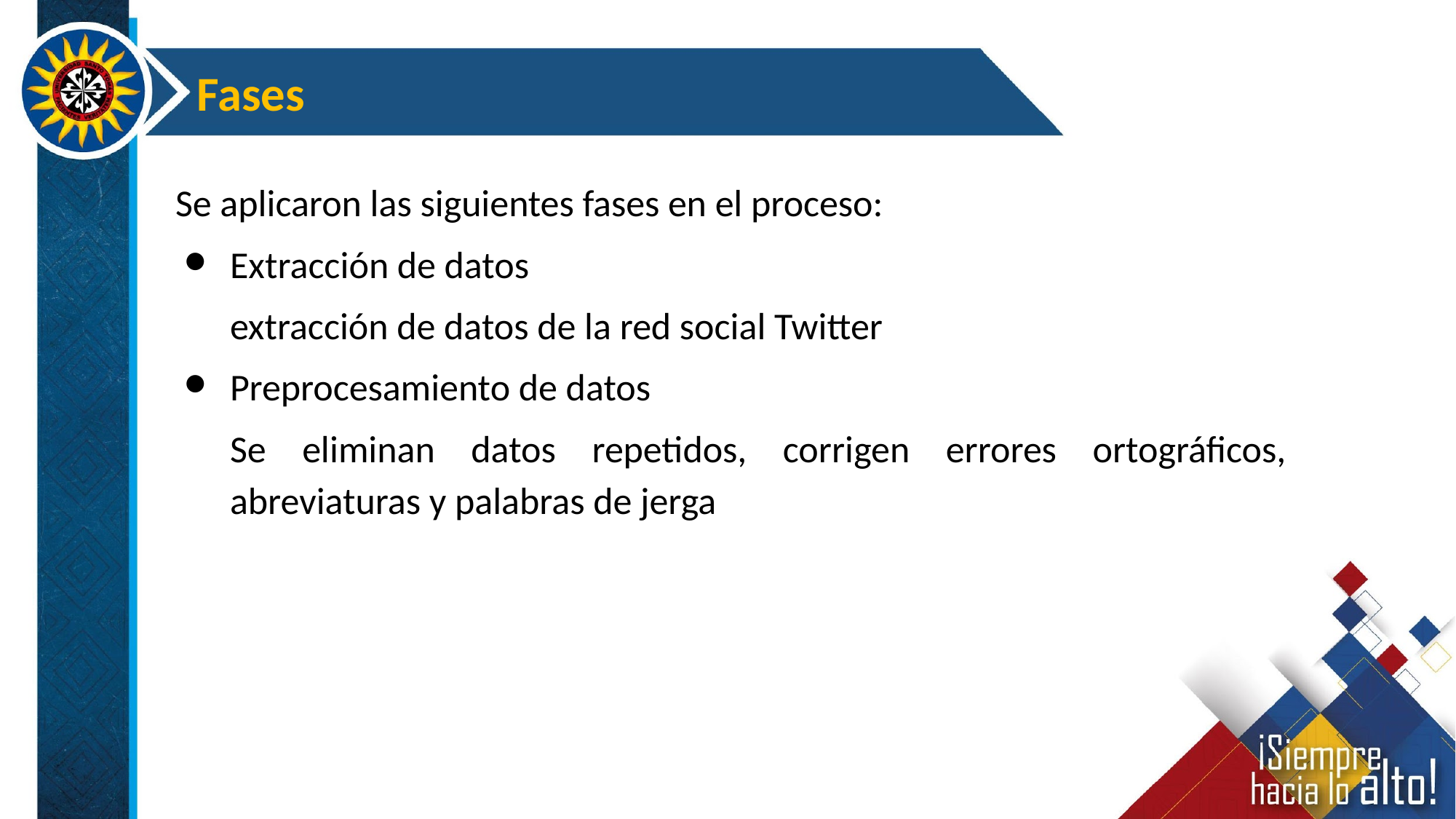

Fases

Se aplicaron las siguientes fases en el proceso:
Extracción de datos
extracción de datos de la red social Twitter
Preprocesamiento de datos
Se eliminan datos repetidos, corrigen errores ortográficos, abreviaturas y palabras de jerga